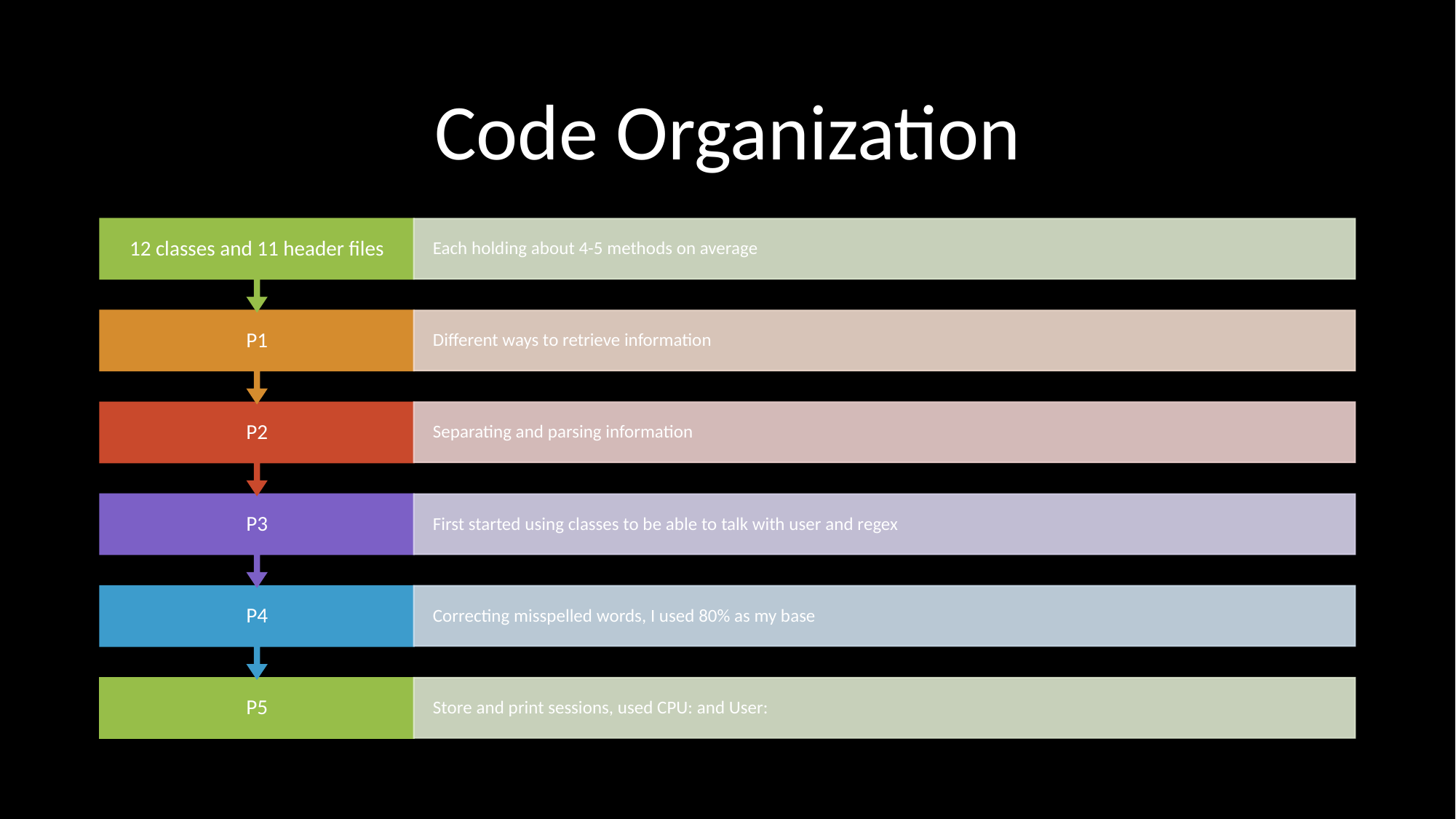

# Code Organization
P5
Store and print sessions, used CPU: and User:
P4
Correcting misspelled words, I used 80% as my base
P3
First started using classes to be able to talk with user and regex
P2
Separating and parsing information
P1
Different ways to retrieve information
12 classes and 11 header files
Each holding about 4-5 methods on average